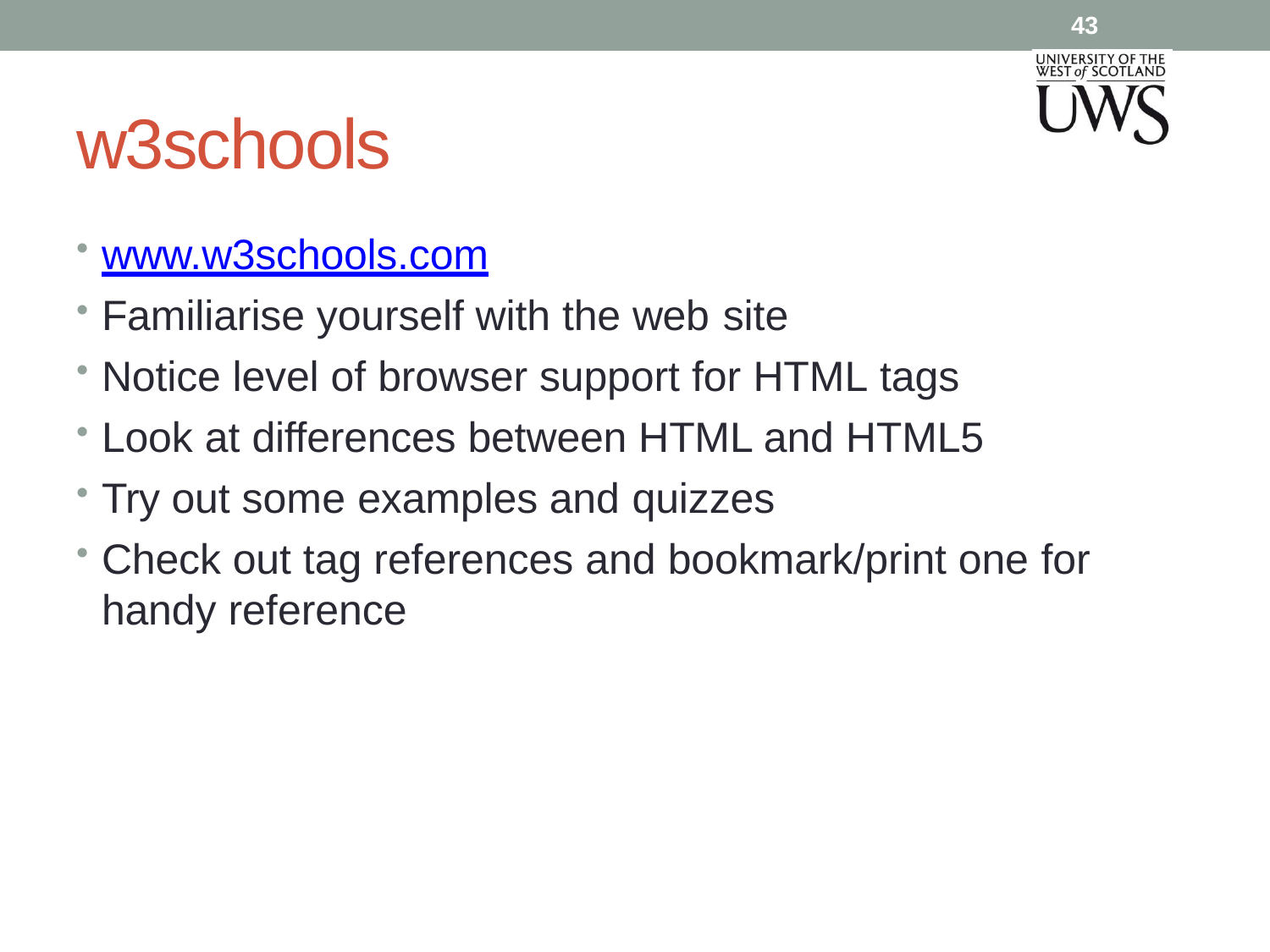

43
# w3schools
www.w3schools.com
Familiarise yourself with the web site
Notice level of browser support for HTML tags
Look at differences between HTML and HTML5
Try out some examples and quizzes
Check out tag references and bookmark/print one for
handy reference